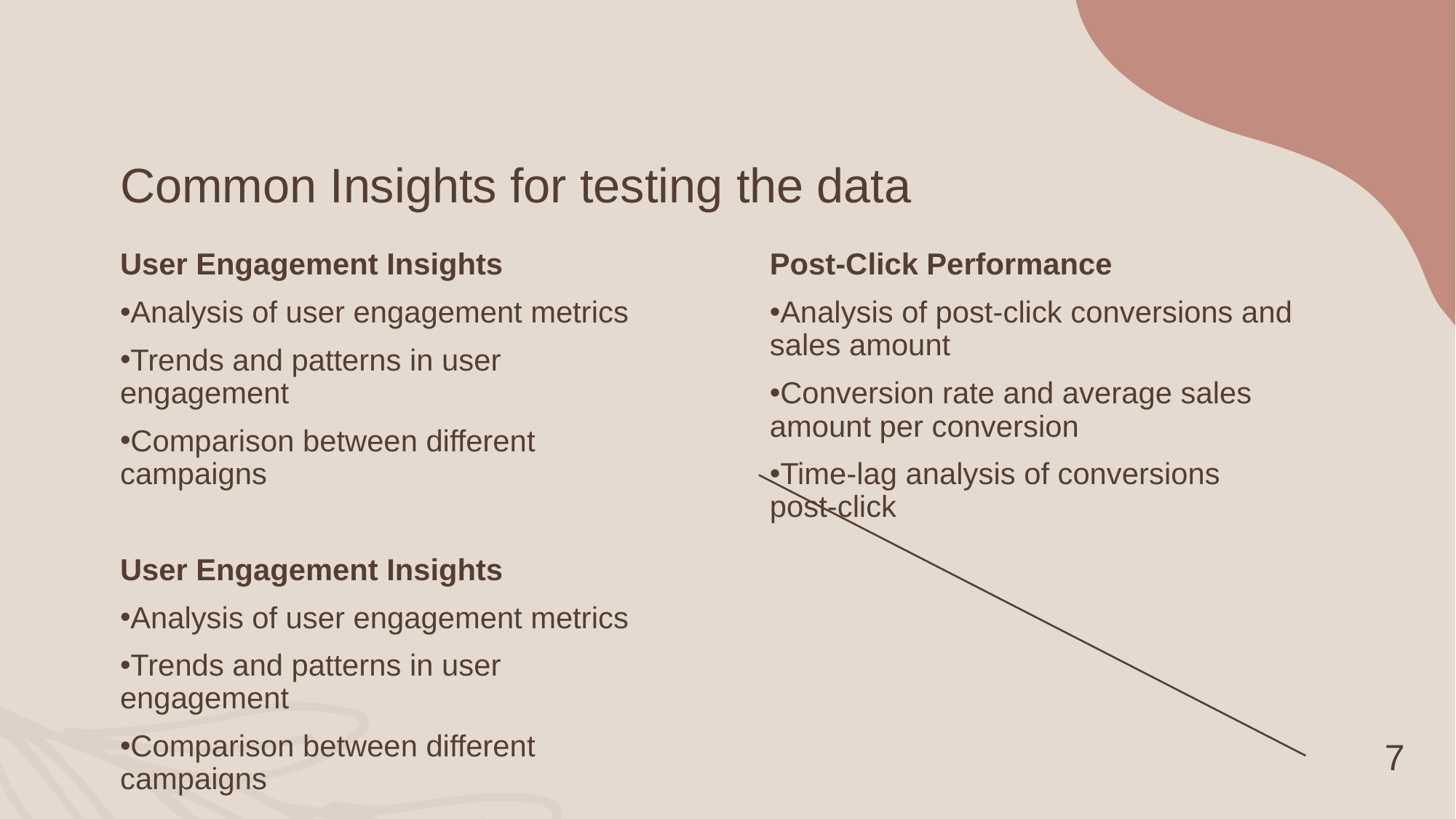

# Common Insights for testing the data
User Engagement Insights
Analysis of user engagement metrics
Trends and patterns in user engagement
Comparison between different campaigns

User Engagement Insights
Analysis of user engagement metrics
Trends and patterns in user engagement
Comparison between different campaigns

Post-Click Performance
Analysis of post-click conversions and sales amount
Conversion rate and average sales amount per conversion
Time-lag analysis of conversions post-click

7